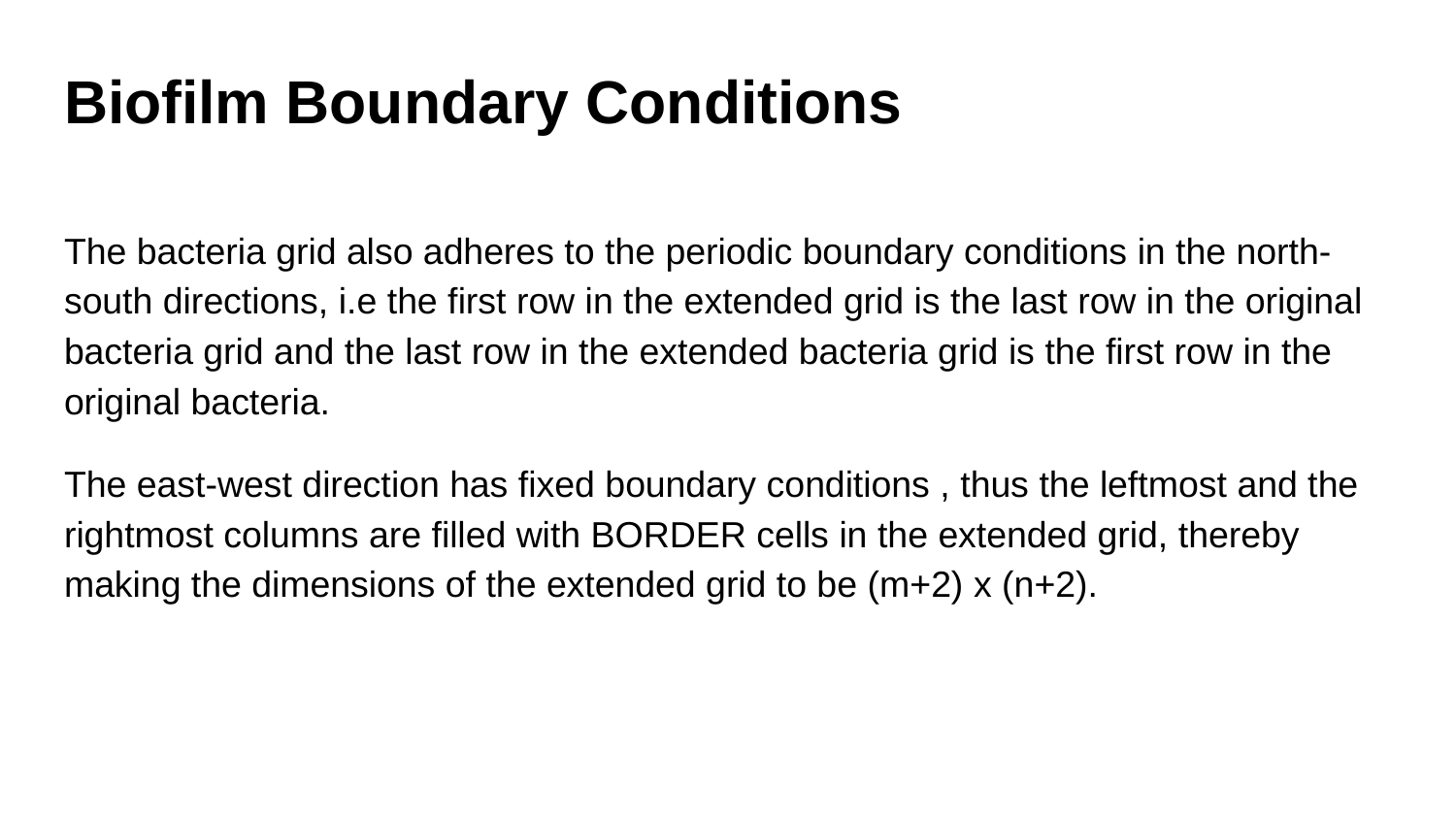

# Biofilm Boundary Conditions
The bacteria grid also adheres to the periodic boundary conditions in the north-south directions, i.e the first row in the extended grid is the last row in the original bacteria grid and the last row in the extended bacteria grid is the first row in the original bacteria.
The east-west direction has fixed boundary conditions , thus the leftmost and the rightmost columns are filled with BORDER cells in the extended grid, thereby making the dimensions of the extended grid to be (m+2) x (n+2).